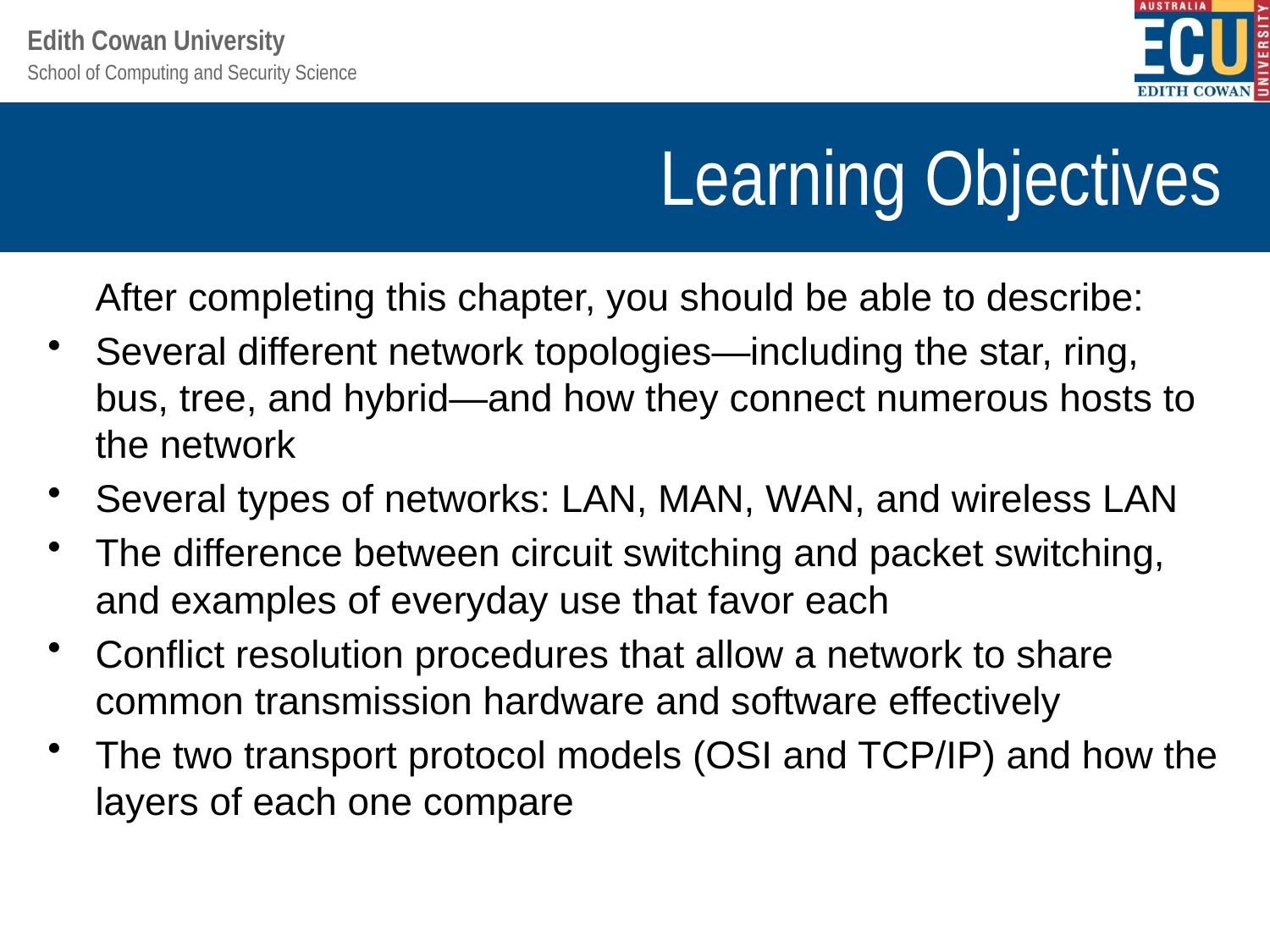

# Learning Objectives
	After completing this chapter, you should be able to describe:
Several different network topologies—including the star, ring, bus, tree, and hybrid—and how they connect numerous hosts to the network
Several types of networks: LAN, MAN, WAN, and wireless LAN
The difference between circuit switching and packet switching, and examples of everyday use that favor each
Conflict resolution procedures that allow a network to share common transmission hardware and software effectively
The two transport protocol models (OSI and TCP/IP) and how the layers of each one compare